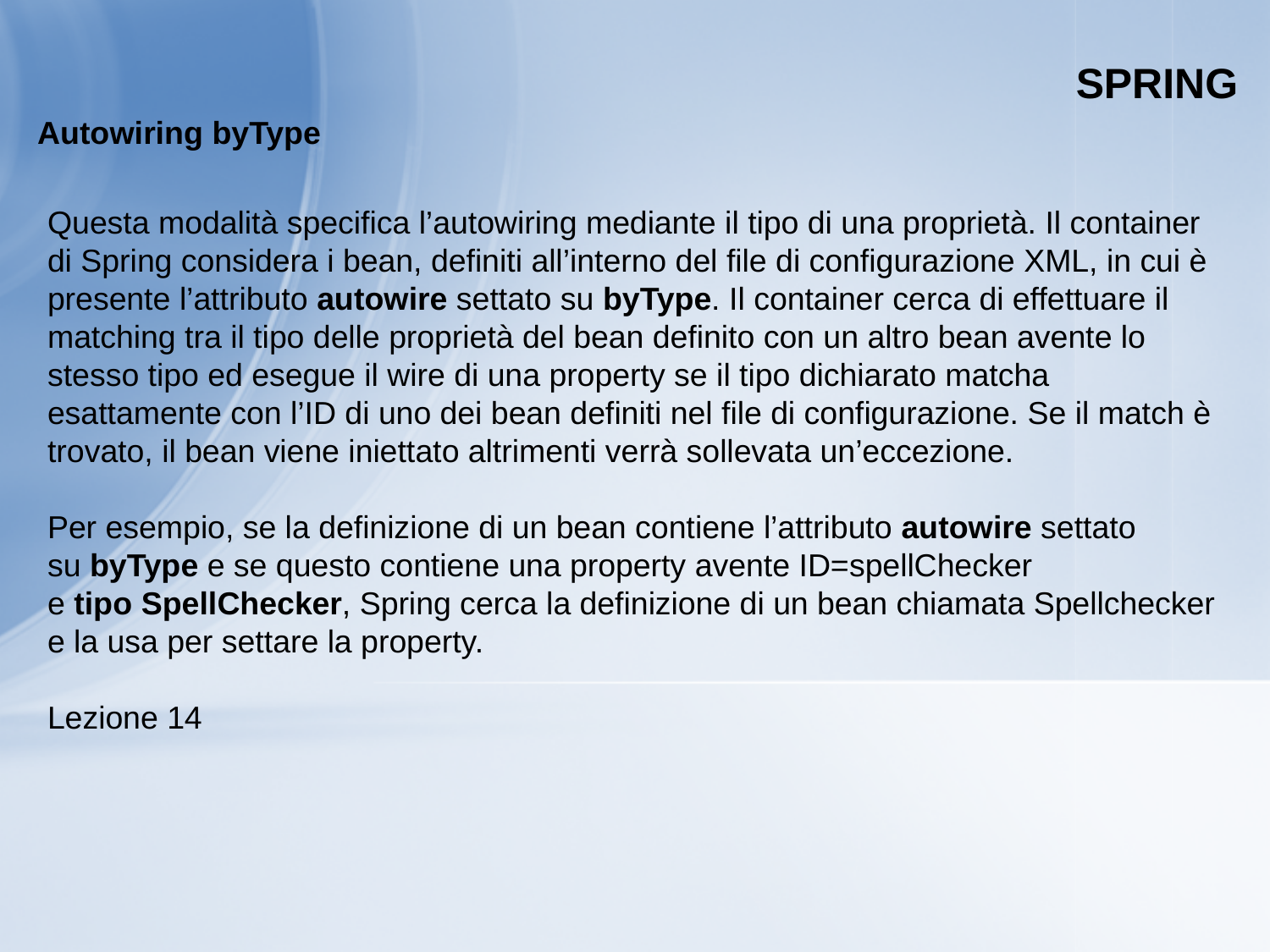

SPRING
Autowiring byType
Questa modalità specifica l’autowiring mediante il tipo di una proprietà. Il container di Spring considera i bean, definiti all’interno del file di configurazione XML, in cui è presente l’attributo autowire settato su byType. Il container cerca di effettuare il matching tra il tipo delle proprietà del bean definito con un altro bean avente lo stesso tipo ed esegue il wire di una property se il tipo dichiarato matcha esattamente con l’ID di uno dei bean definiti nel file di configurazione. Se il match è trovato, il bean viene iniettato altrimenti verrà sollevata un’eccezione.

Per esempio, se la definizione di un bean contiene l’attributo autowire settato su byType e se questo contiene una property avente ID=spellChecker e tipo SpellChecker, Spring cerca la definizione di un bean chiamata Spellchecker e la usa per settare la property.

Lezione 14